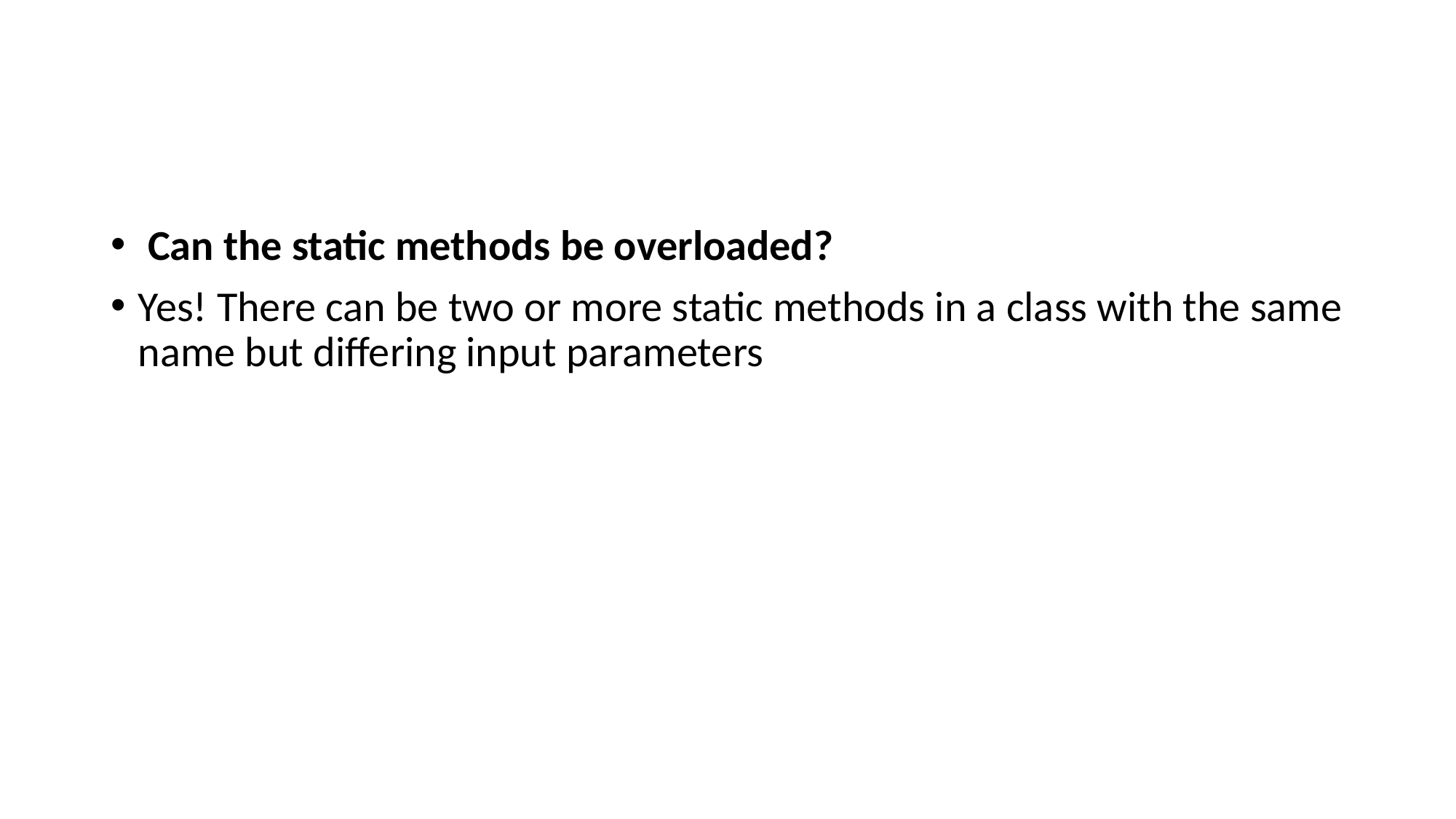

#
 Can the static methods be overloaded?
Yes! There can be two or more static methods in a class with the same name but differing input parameters